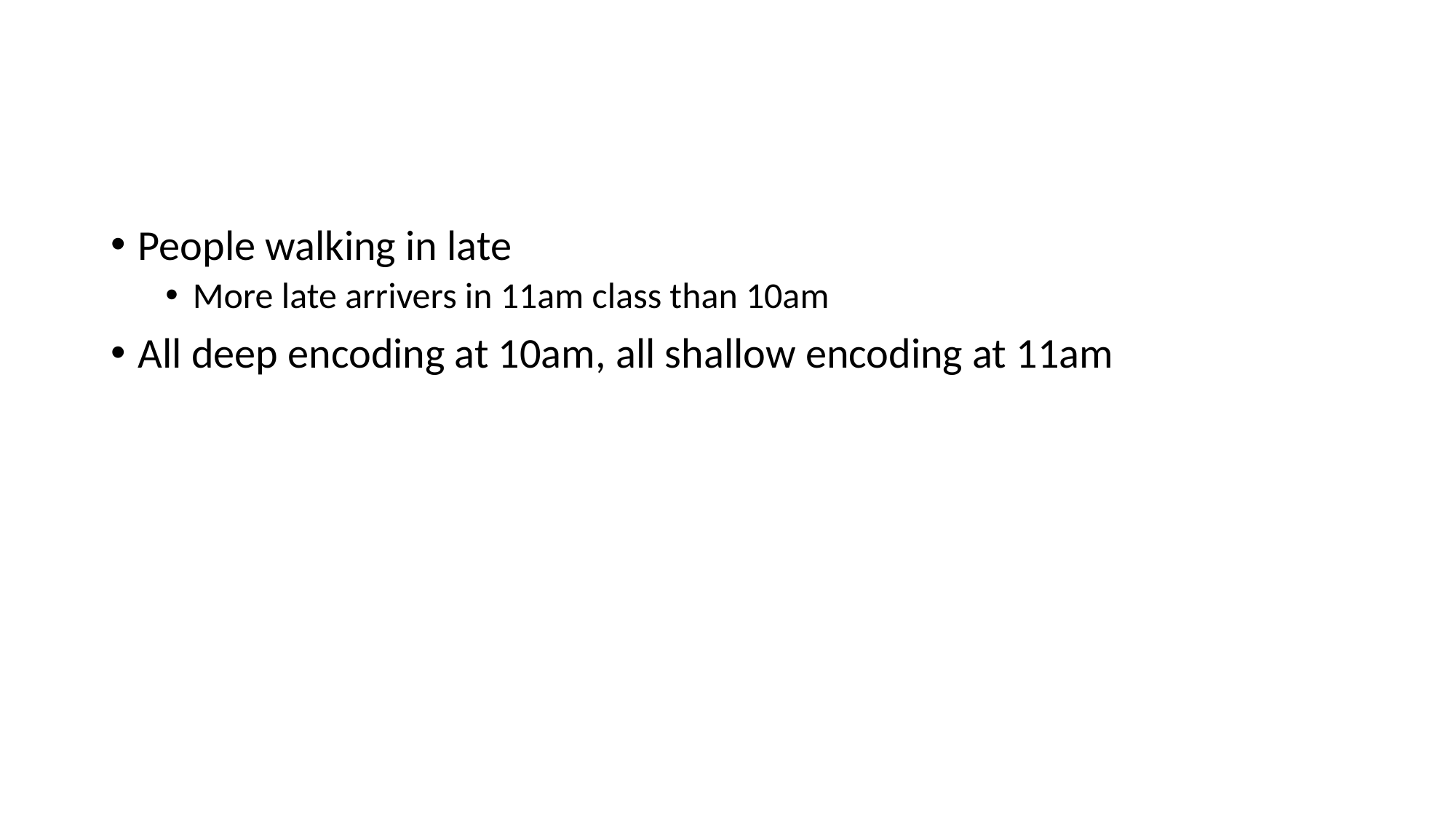

#
People walking in late
More late arrivers in 11am class than 10am
All deep encoding at 10am, all shallow encoding at 11am